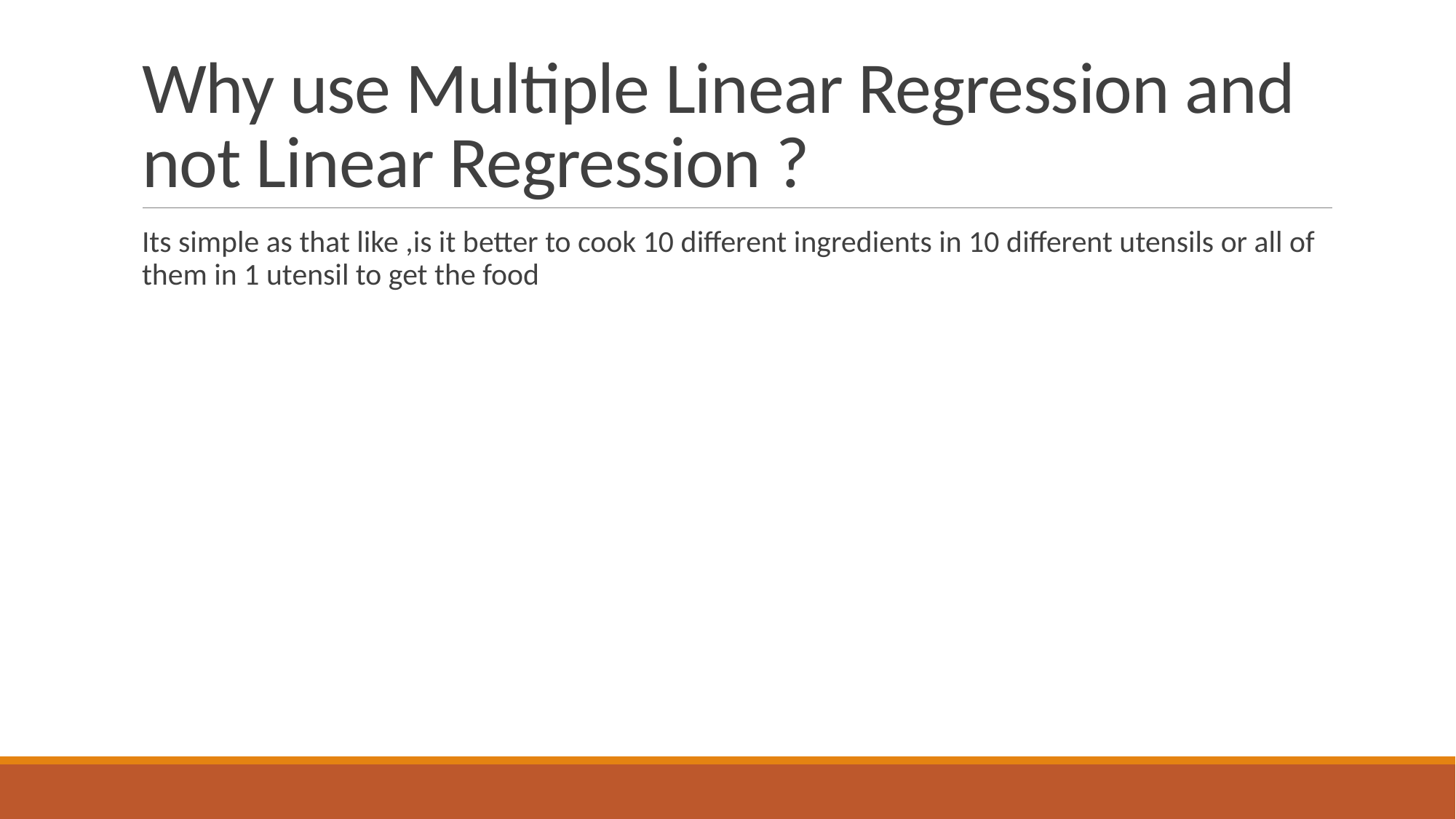

# Why use Multiple Linear Regression and not Linear Regression ?
Its simple as that like ,is it better to cook 10 different ingredients in 10 different utensils or all of them in 1 utensil to get the food